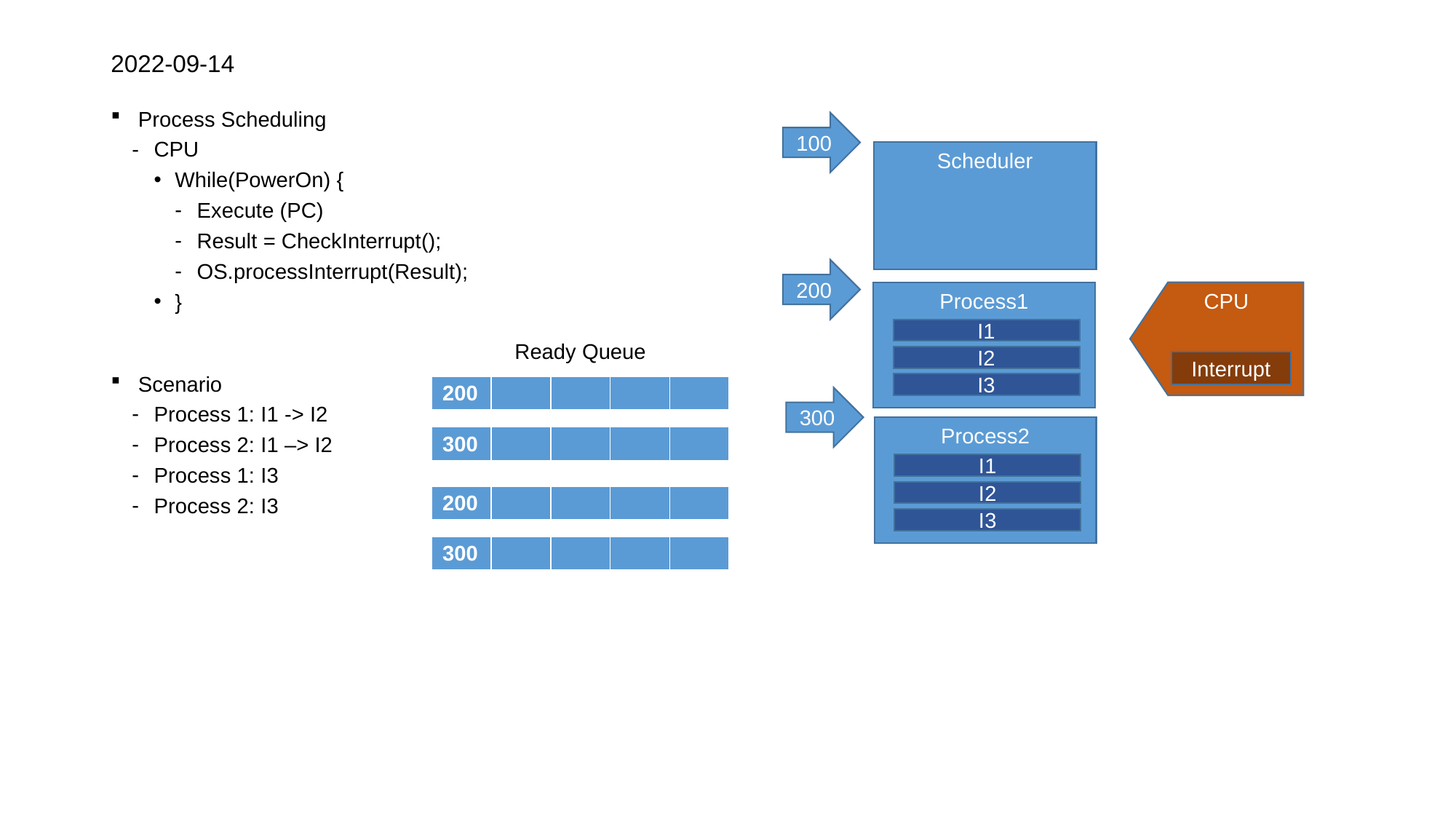

# 2022-09-14
Process Scheduling
CPU
While(PowerOn) {
Execute (PC)
Result = CheckInterrupt();
OS.processInterrupt(Result);
}

Scenario
Process 1: I1 -> I2
Process 2: I1 –> I2
Process 1: I3
Process 2: I3

100
Scheduler
200
CPU
Process1
I1
Ready Queue
I2
Interrupt
I3
| 200 |  |  |  |  |
| --- | --- | --- | --- | --- |
300
Process2
| 300 |  |  |  |  |
| --- | --- | --- | --- | --- |
I1
I2
| 200 |  |  |  |  |
| --- | --- | --- | --- | --- |
I3
| 300 |  |  |  |  |
| --- | --- | --- | --- | --- |